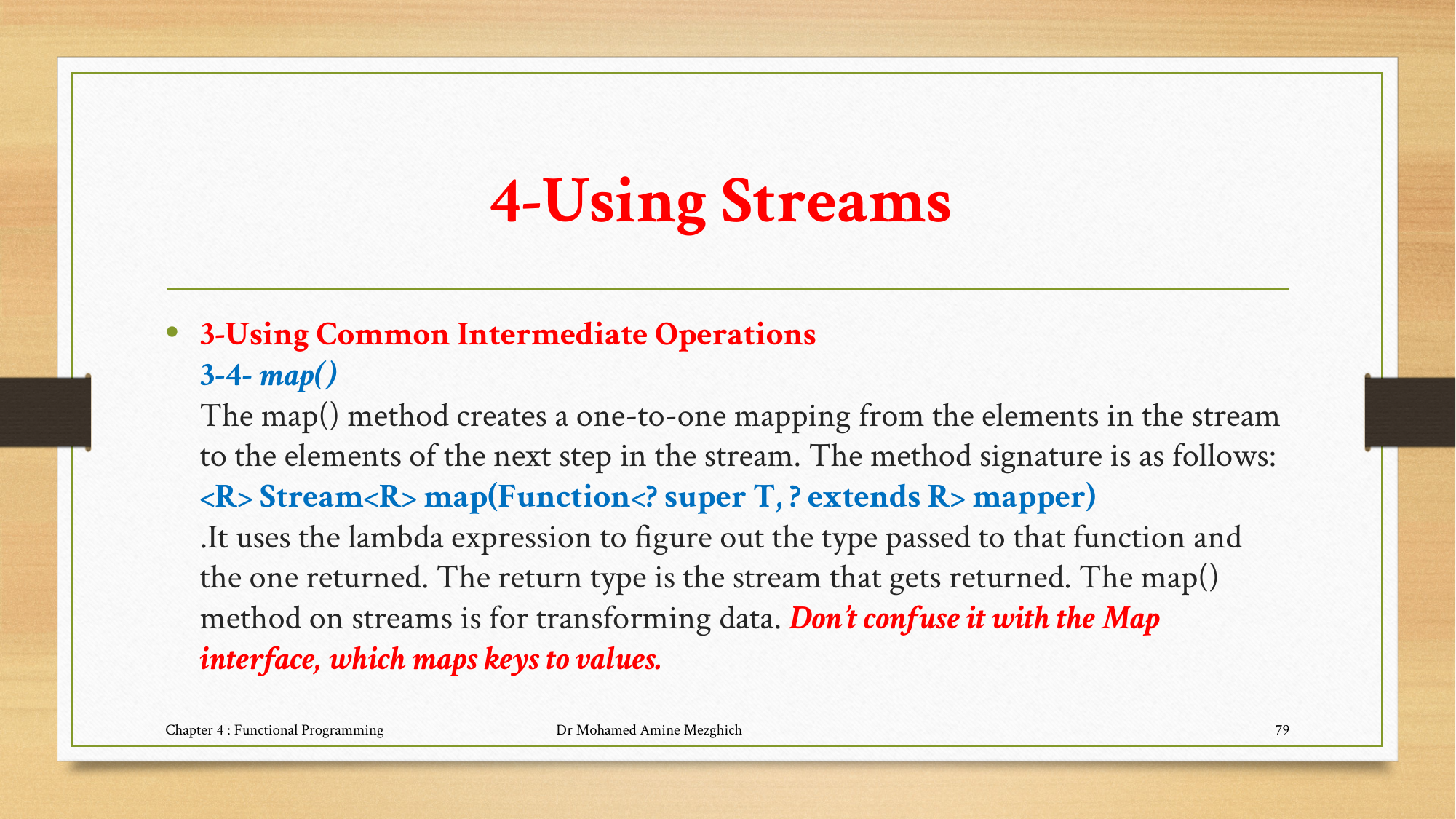

# 4-Using Streams
3-Using Common Intermediate Operations
3-4- map()
The map() method creates a one-to-one mapping from the elements in the stream to the elements of the next step in the stream. The method signature is as follows:
<R> Stream<R> map(Function<? super T, ? extends R> mapper)
.It uses the lambda expression to figure out the type passed to that function and the one returned. The return type is the stream that gets returned. The map() method on streams is for transforming data. Don’t confuse it with the Map interface, which maps keys to values.
Chapter 4 : Functional Programming                                                  Dr Mohamed Amine Mezghich
79